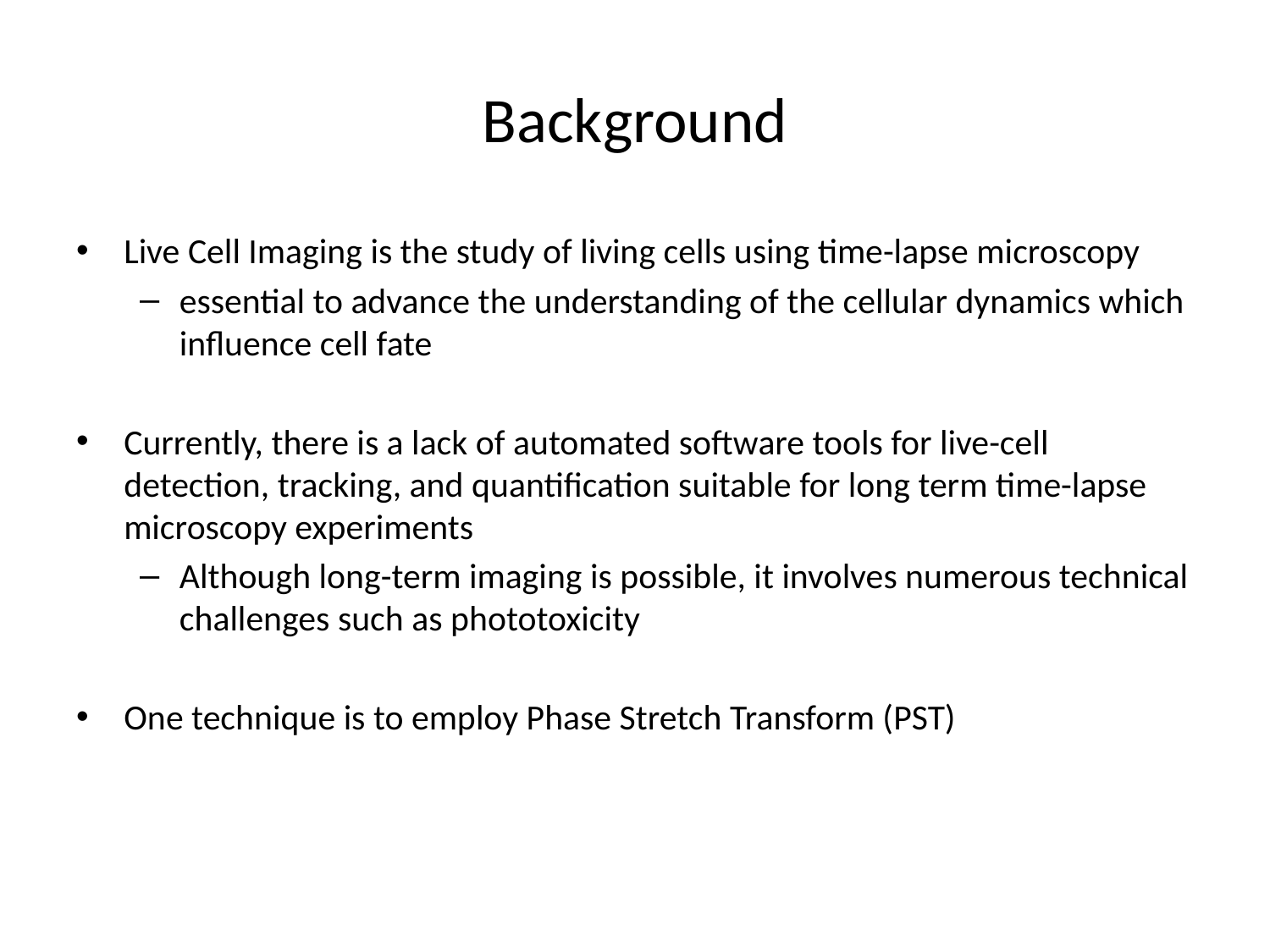

# Background
Live Cell Imaging is the study of living cells using time-lapse microscopy
essential to advance the understanding of the cellular dynamics which influence cell fate

Currently, there is a lack of automated software tools for live-cell detection, tracking, and quantification suitable for long term time-lapse microscopy experiments
Although long-term imaging is possible, it involves numerous technical challenges such as phototoxicity

One technique is to employ Phase Stretch Transform (PST)